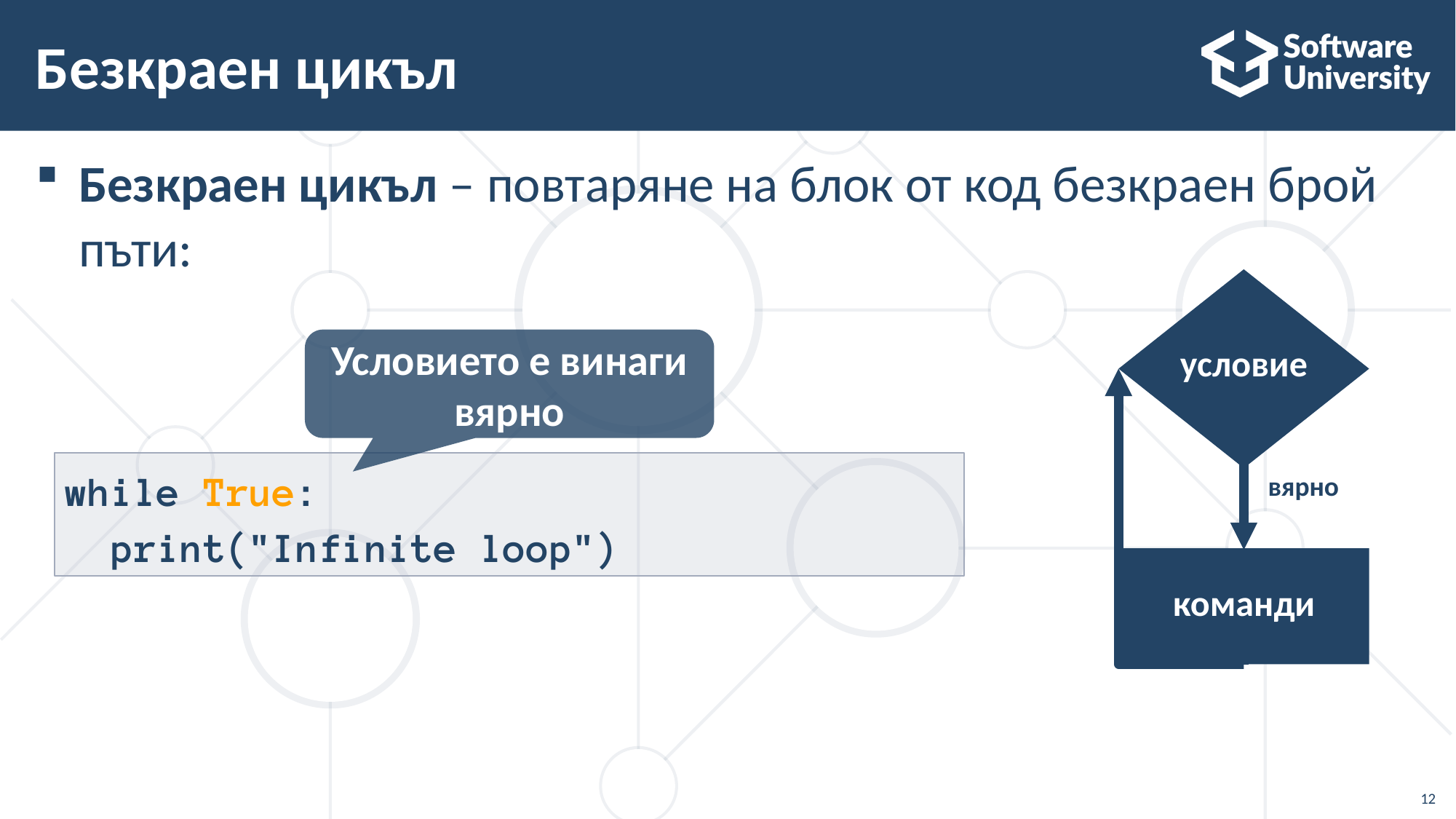

# Безкраен цикъл
Безкраен цикъл – повтаряне на блок от код безкраен брой
пъти:

Условието е винаги вярно
условие
while True:
  print("Infinite loop")
вярно

команди
12